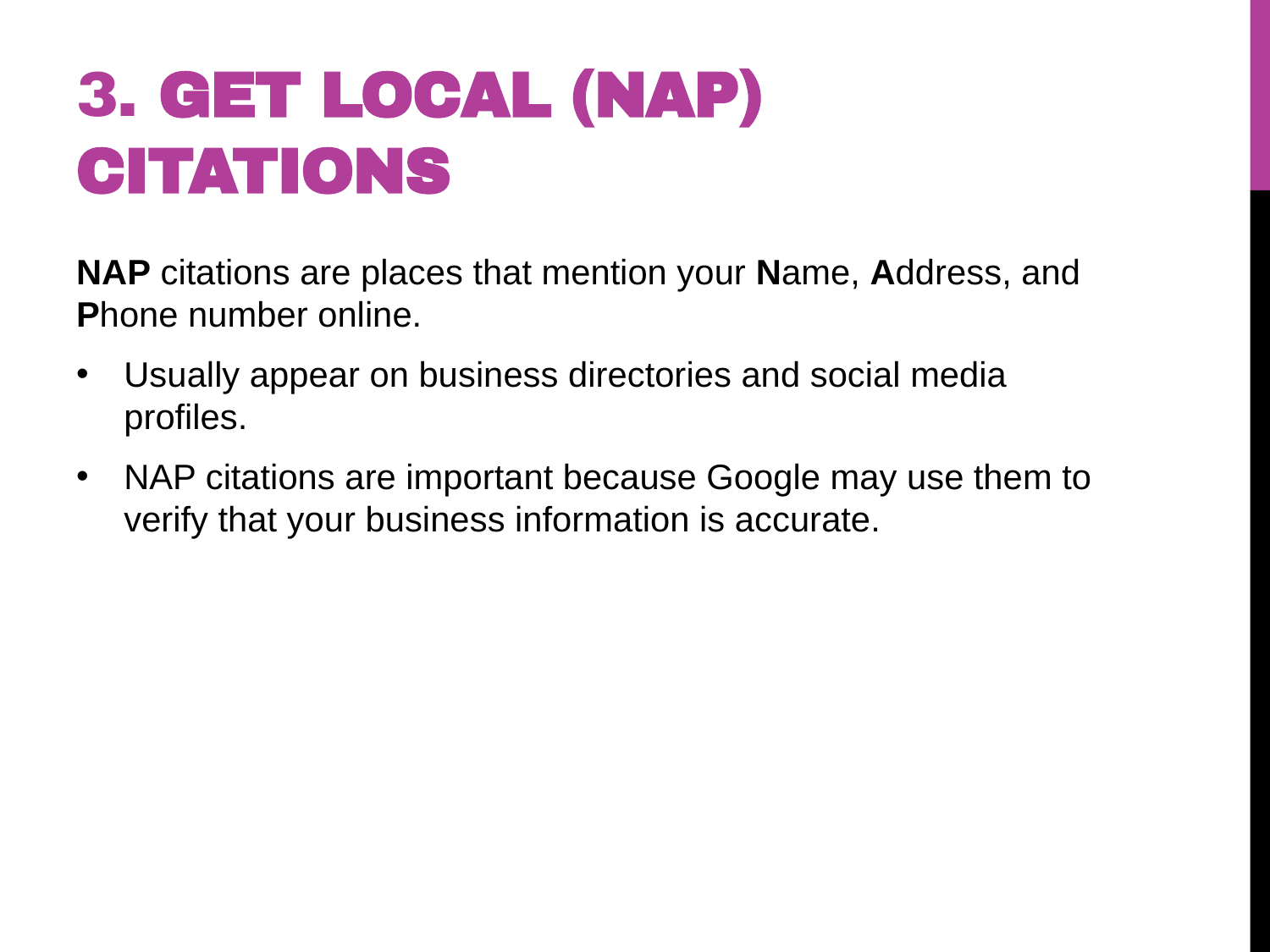

# 3. Get Local (NAP) Citations
NAP citations are places that mention your Name, Address, and Phone number online.
Usually appear on business directories and social media profiles.
NAP citations are important because Google may use them to verify that your business information is accurate.